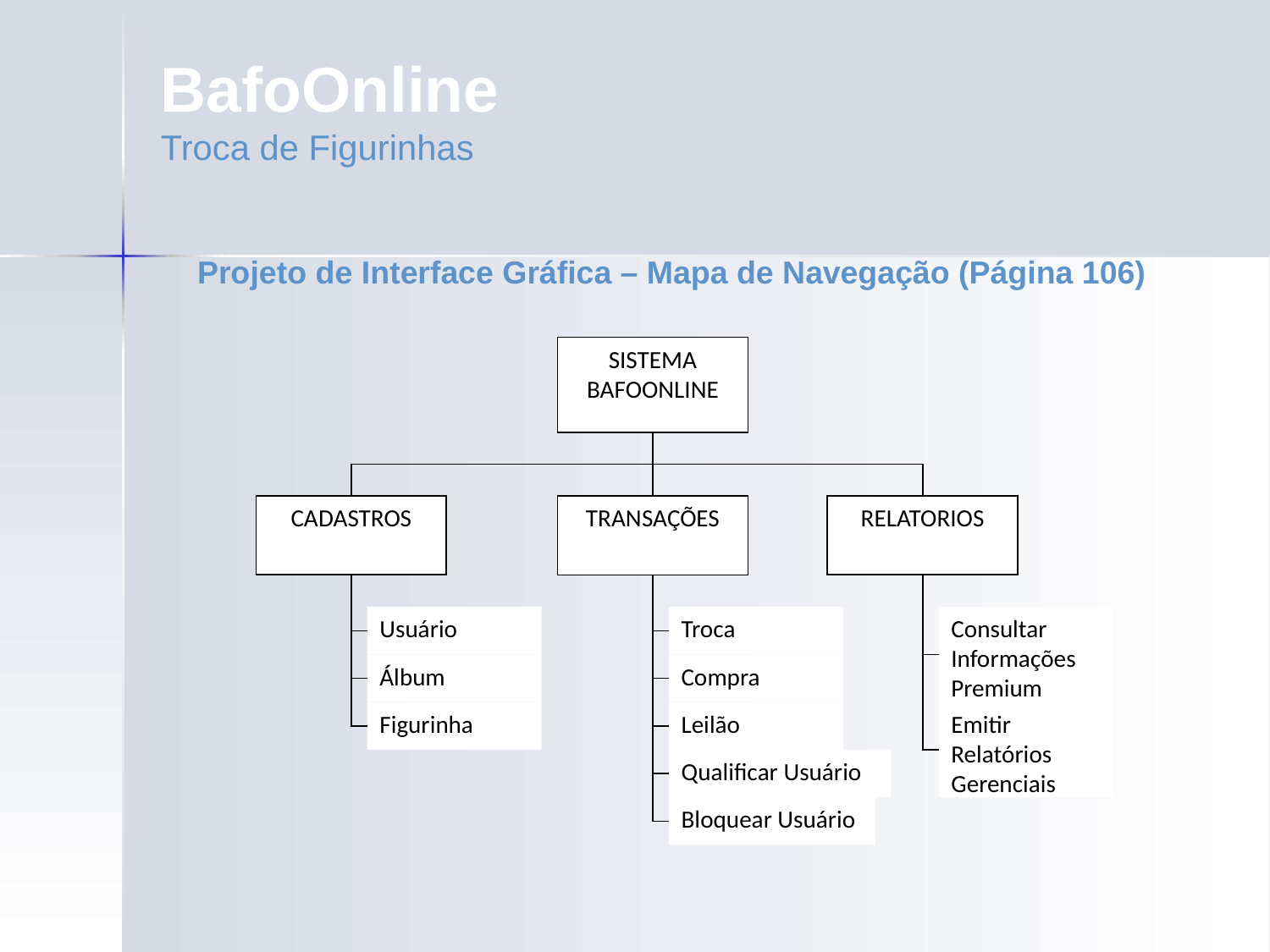

BafoOnline
Troca de Figurinhas
Projeto de Interface Gráfica – Mapa de Navegação (Página 106)

SISTEMA BAFOONLINE
CADASTROS
TRANSAÇÕES
RELATORIOS
Usuário
Troca
Consultar Informações Premium
Álbum
Compra
Figurinha
Leilão
Emitir Relatórios Gerenciais
Qualificar Usuário
Bloquear Usuário